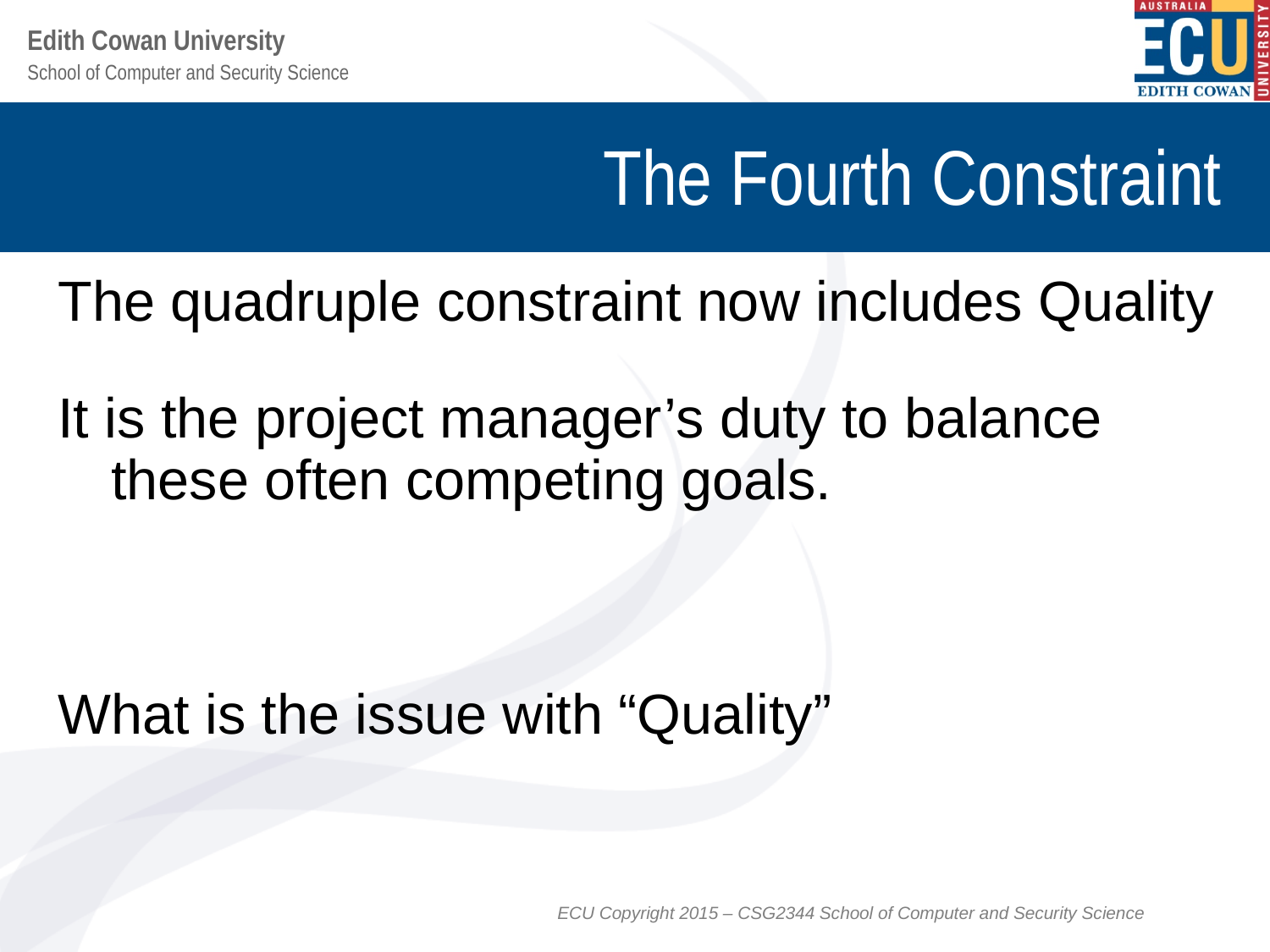

# The Fourth Constraint
The quadruple constraint now includes Quality
It is the project manager’s duty to balance these often competing goals.

What is the issue with “Quality”

ECU Copyright 2015 – CSG2344 School of Computer and Security Science